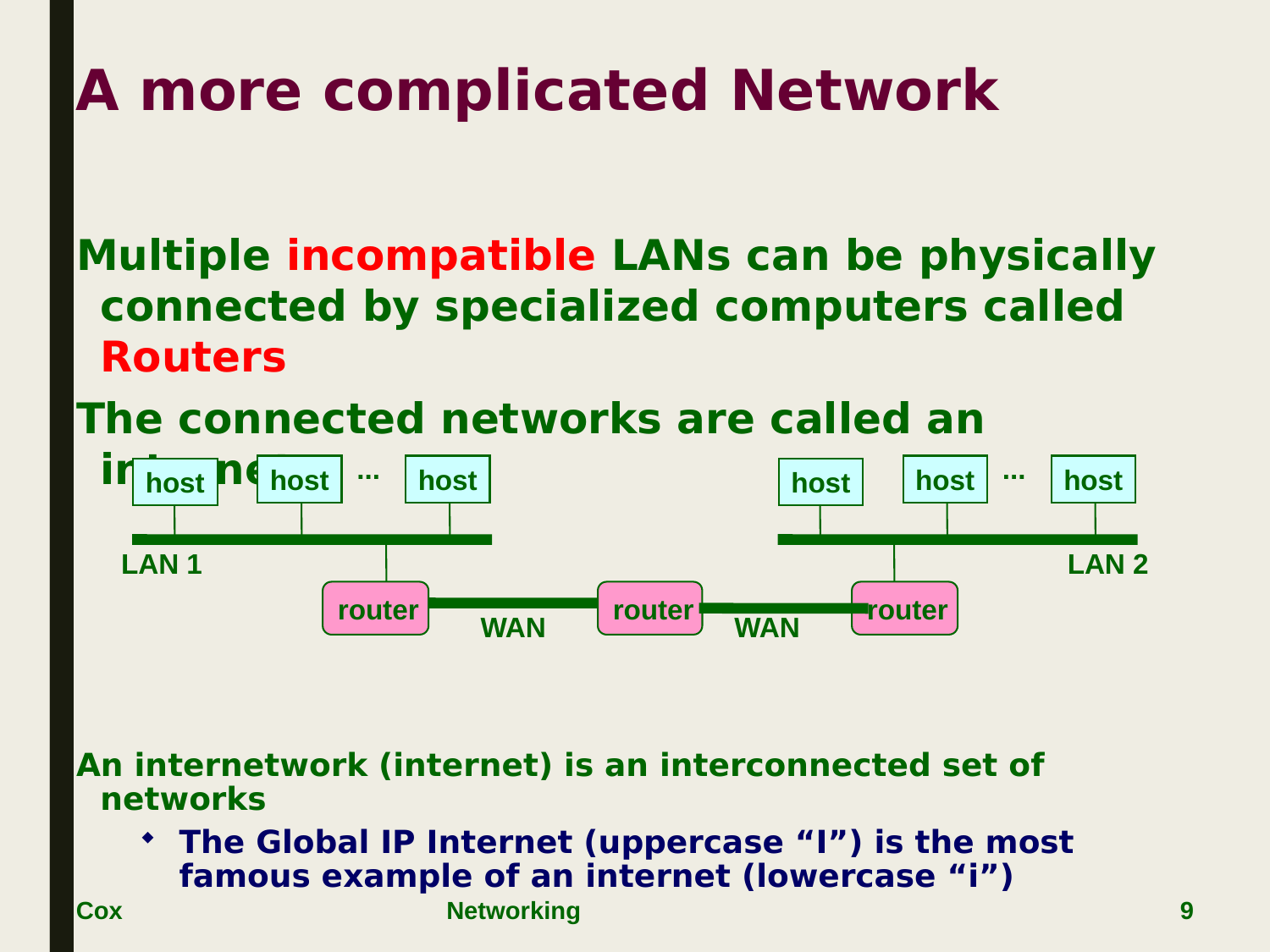

A more complicated Network
Multiple incompatible LANs can be physically connected by specialized computers called Routers
The connected networks are called an internet

An internetwork (internet) is an interconnected set of networks
The Global IP Internet (uppercase “I”) is the most famous example of an internet (lowercase “i”)

...
...
host
host
host
host
host
host

LAN 1

LAN 2
router
router
router

WAN
WAN

Cox
Networking
9